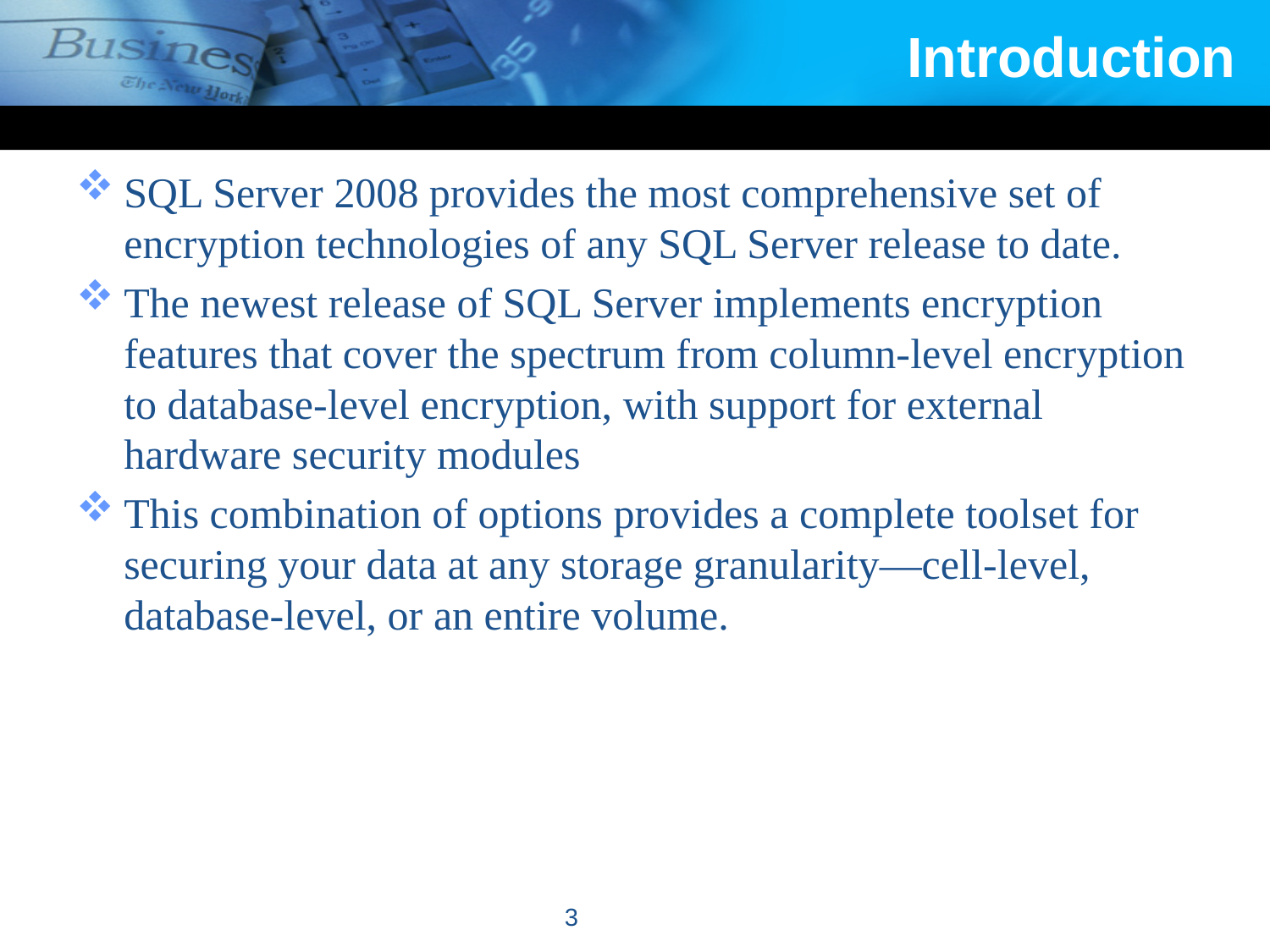

# Introduction
SQL Server 2008 provides the most comprehensive set of encryption technologies of any SQL Server release to date.
The newest release of SQL Server implements encryption features that cover the spectrum from column-level encryption to database-level encryption, with support for external hardware security modules
This combination of options provides a complete toolset for securing your data at any storage granularity—cell-level, database-level, or an entire volume.
3